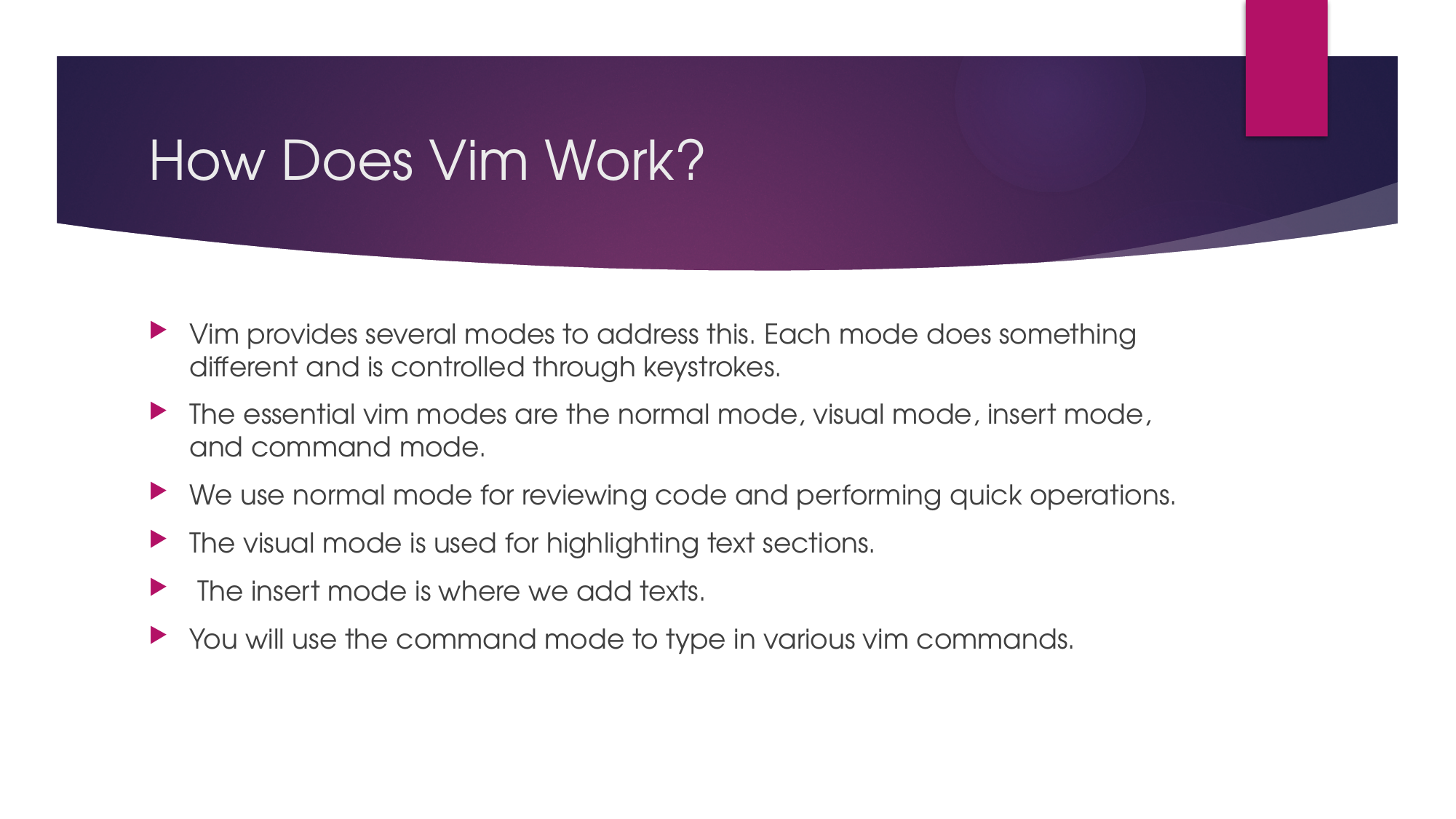

# How Does Vim Work?
Vim provides several modes to address this. Each mode does something different and is controlled through keystrokes.
The essential vim modes are the normal mode, visual mode, insert mode, and command mode.
We use normal mode for reviewing code and performing quick operations.
The visual mode is used for highlighting text sections.
 The insert mode is where we add texts.
You will use the command mode to type in various vim commands.